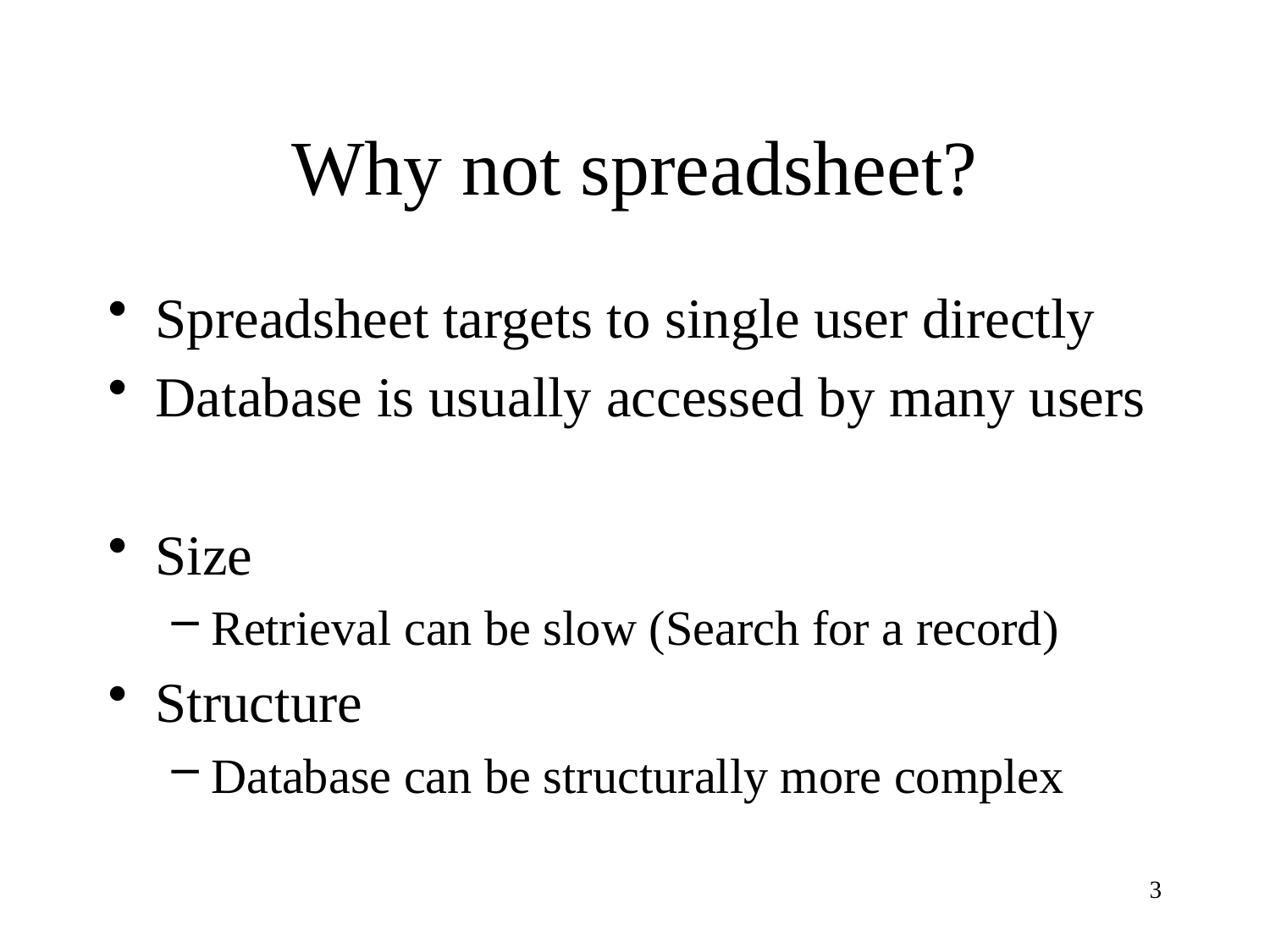

# Why not spreadsheet?
Spreadsheet targets to single user directly
Database is usually accessed by many users

Size
Retrieval can be slow (Search for a record)
Structure
Database can be structurally more complex

3